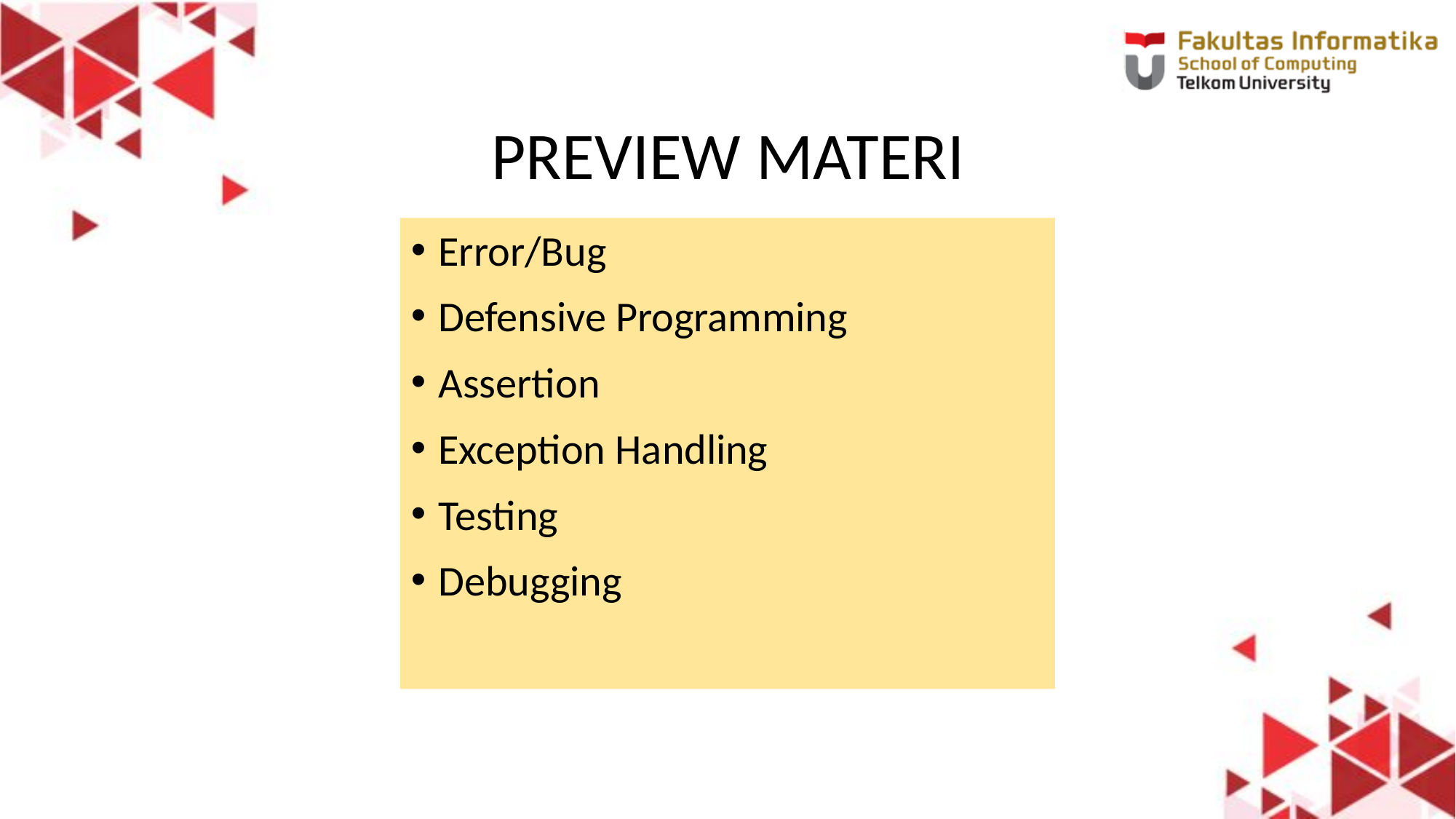

# PREVIEW MATERI
Error/Bug
Defensive Programming
Assertion
Exception Handling
Testing
Debugging